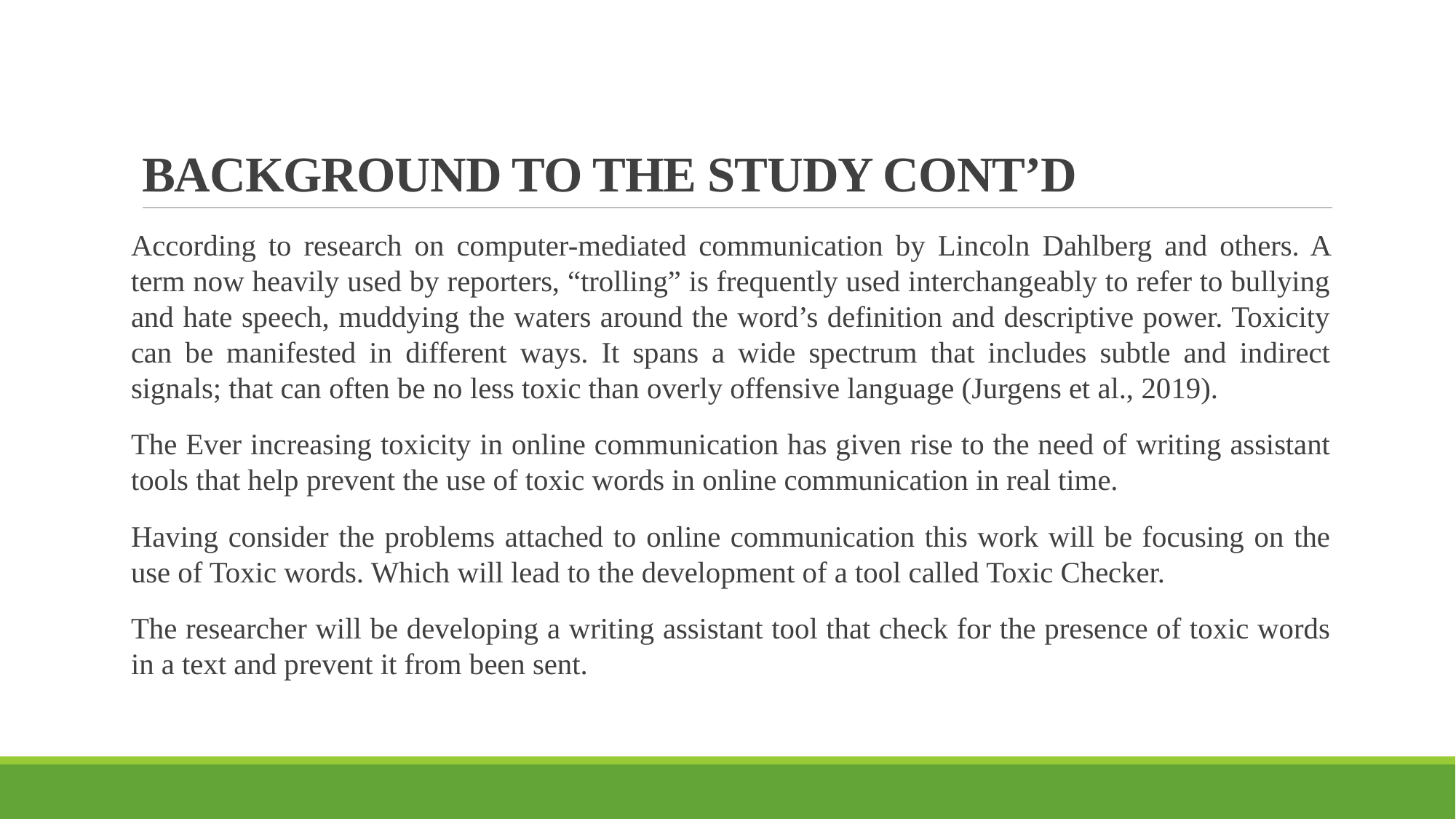

# BACKGROUND TO THE STUDY CONT’D
According to research on computer-mediated communication by Lincoln Dahlberg and others. A term now heavily used by reporters, “trolling” is frequently used interchangeably to refer to bullying and hate speech, muddying the waters around the word’s definition and descriptive power. Toxicity can be manifested in different ways. It spans a wide spectrum that includes subtle and indirect signals; that can often be no less toxic than overly offensive language (Jurgens et al., 2019).
The Ever increasing toxicity in online communication has given rise to the need of writing assistant tools that help prevent the use of toxic words in online communication in real time.
Having consider the problems attached to online communication this work will be focusing on the use of Toxic words. Which will lead to the development of a tool called Toxic Checker.
The researcher will be developing a writing assistant tool that check for the presence of toxic words in a text and prevent it from been sent.